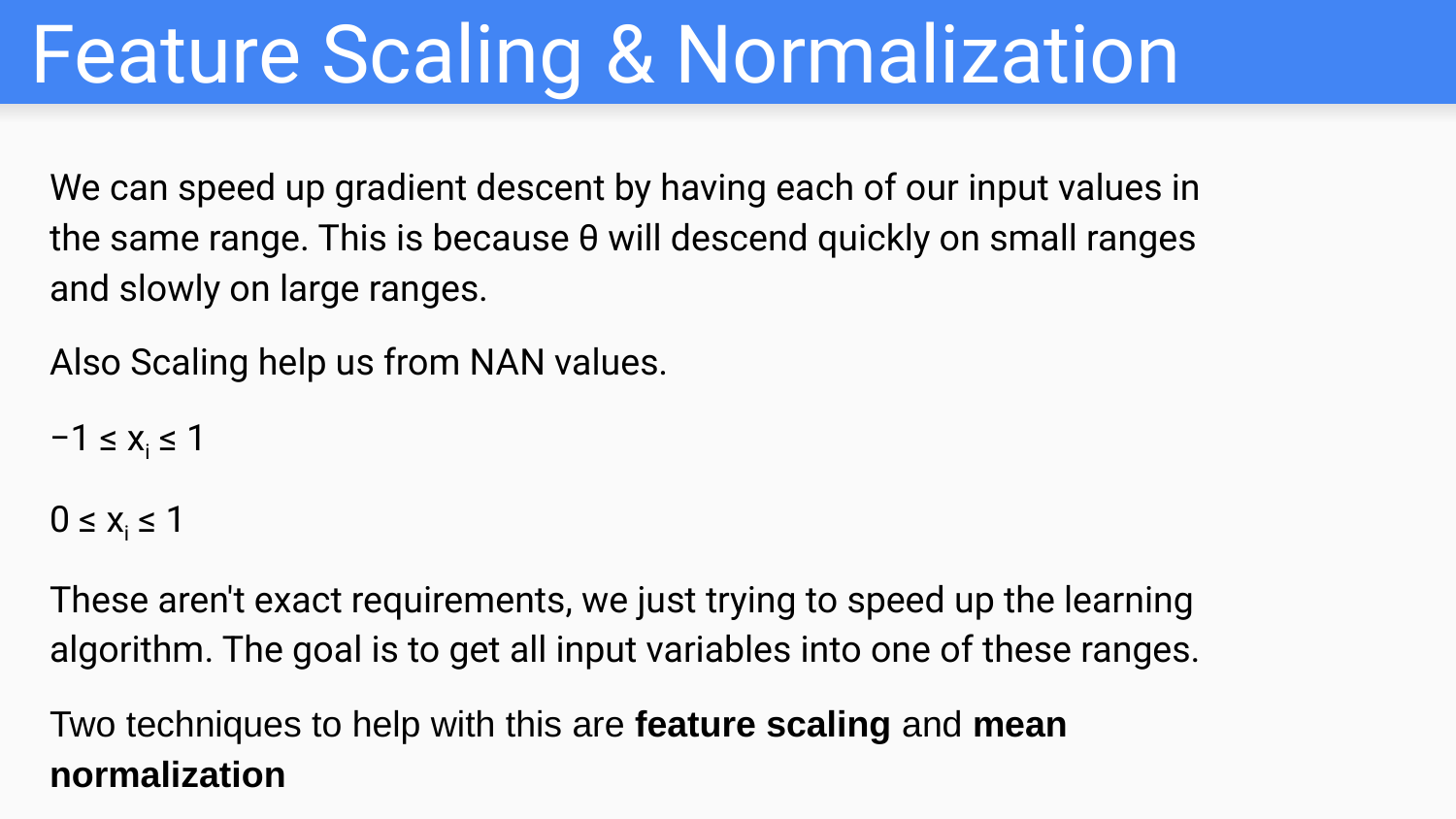

# Feature Scaling & Normalization
We can speed up gradient descent by having each of our input values in the same range. This is because θ will descend quickly on small ranges and slowly on large ranges.
Also Scaling help us from NAN values.
−1 ≤ xi ≤ 1
0 ≤ xi ≤ 1
These aren't exact requirements, we just trying to speed up the learning algorithm. The goal is to get all input variables into one of these ranges.
Two techniques to help with this are feature scaling and mean normalization